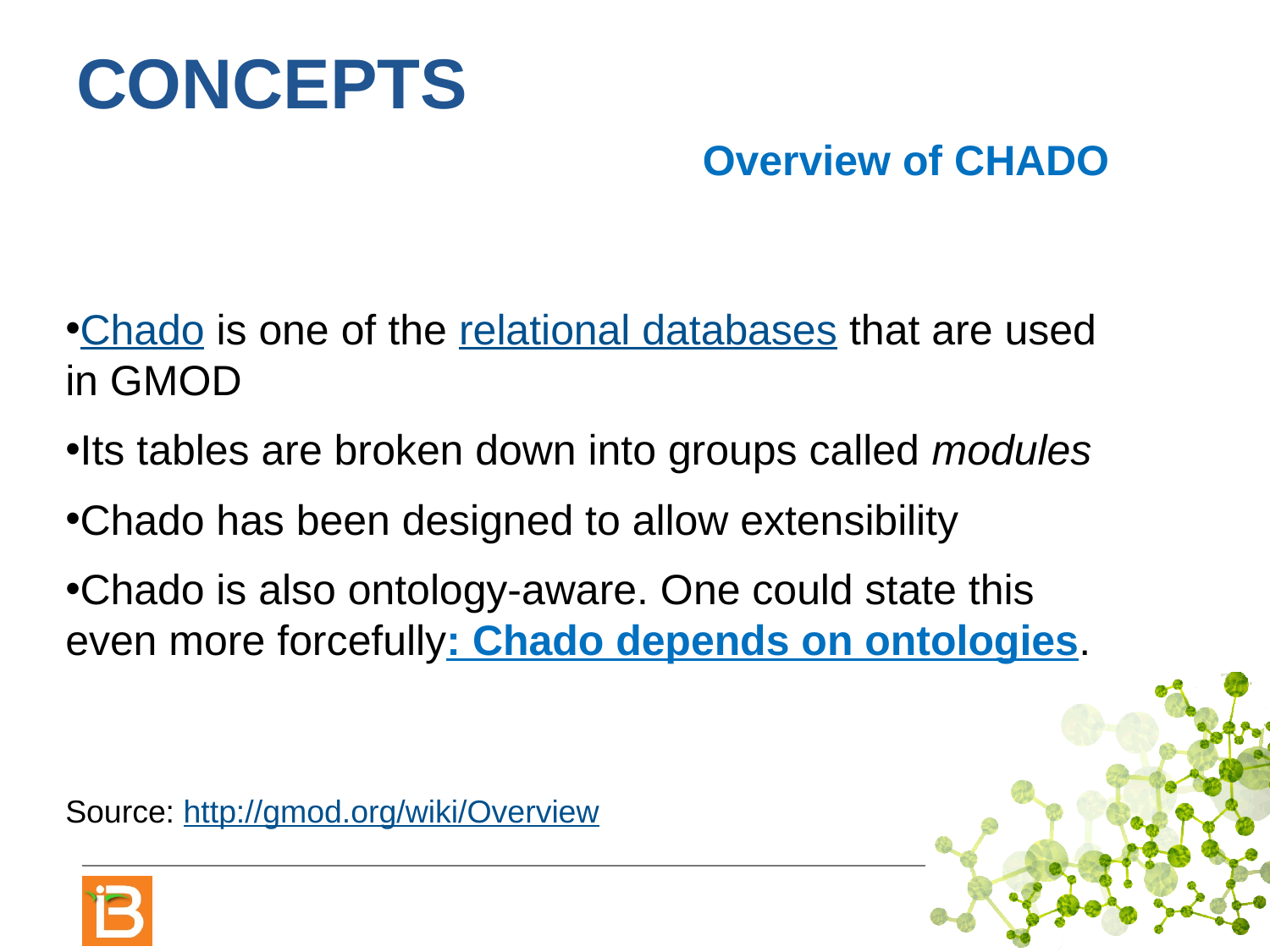

# Concepts
Overview of CHADO

Chado is one of the relational databases that are used in GMOD

Its tables are broken down into groups called modules

Chado has been designed to allow extensibility

Chado is also ontology-aware. One could state this even more forcefully: Chado depends on ontologies.

Source: http://gmod.org/wiki/Overview